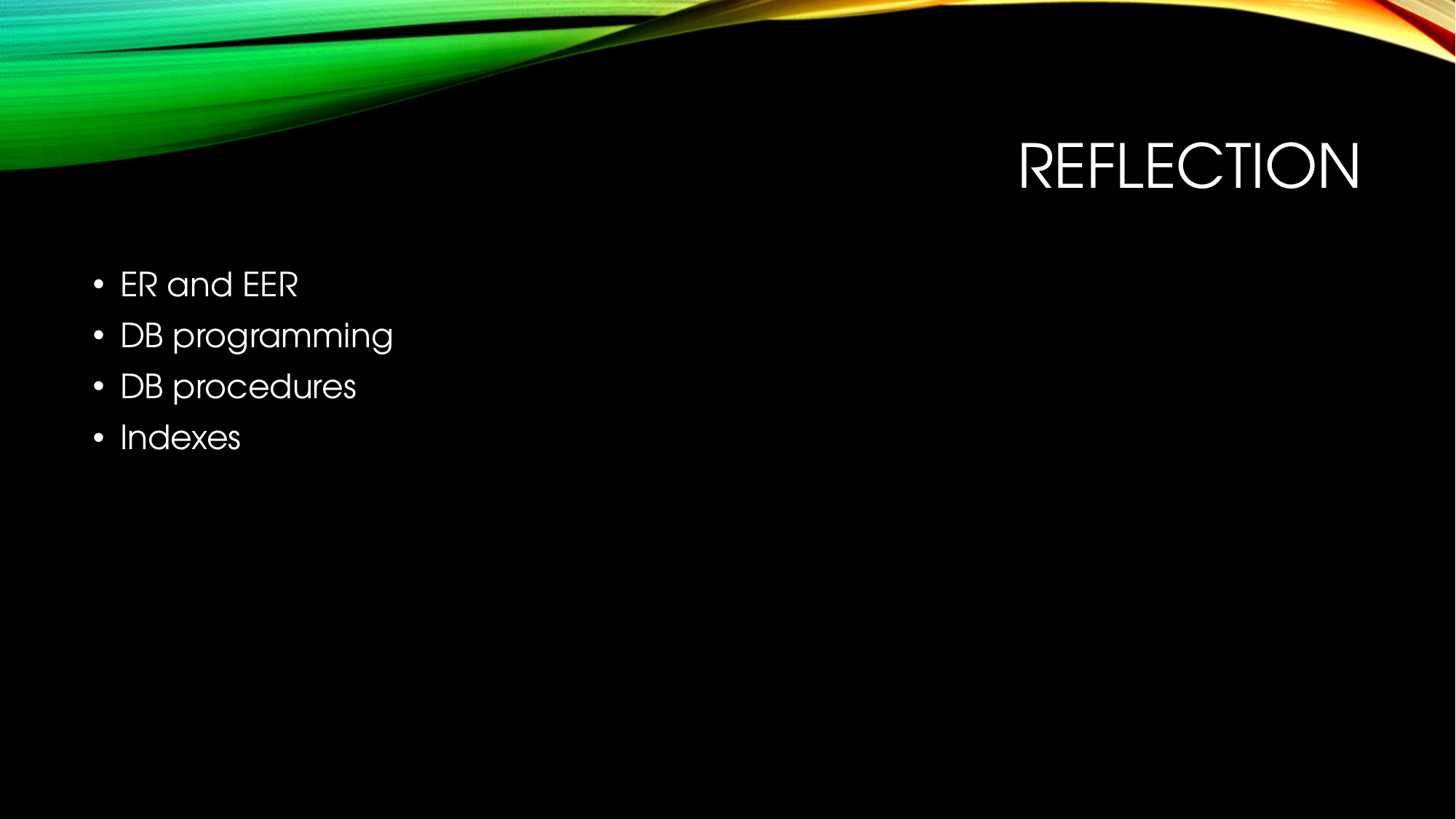

# Reflection
ER and EER
DB programming
DB procedures
Indexes